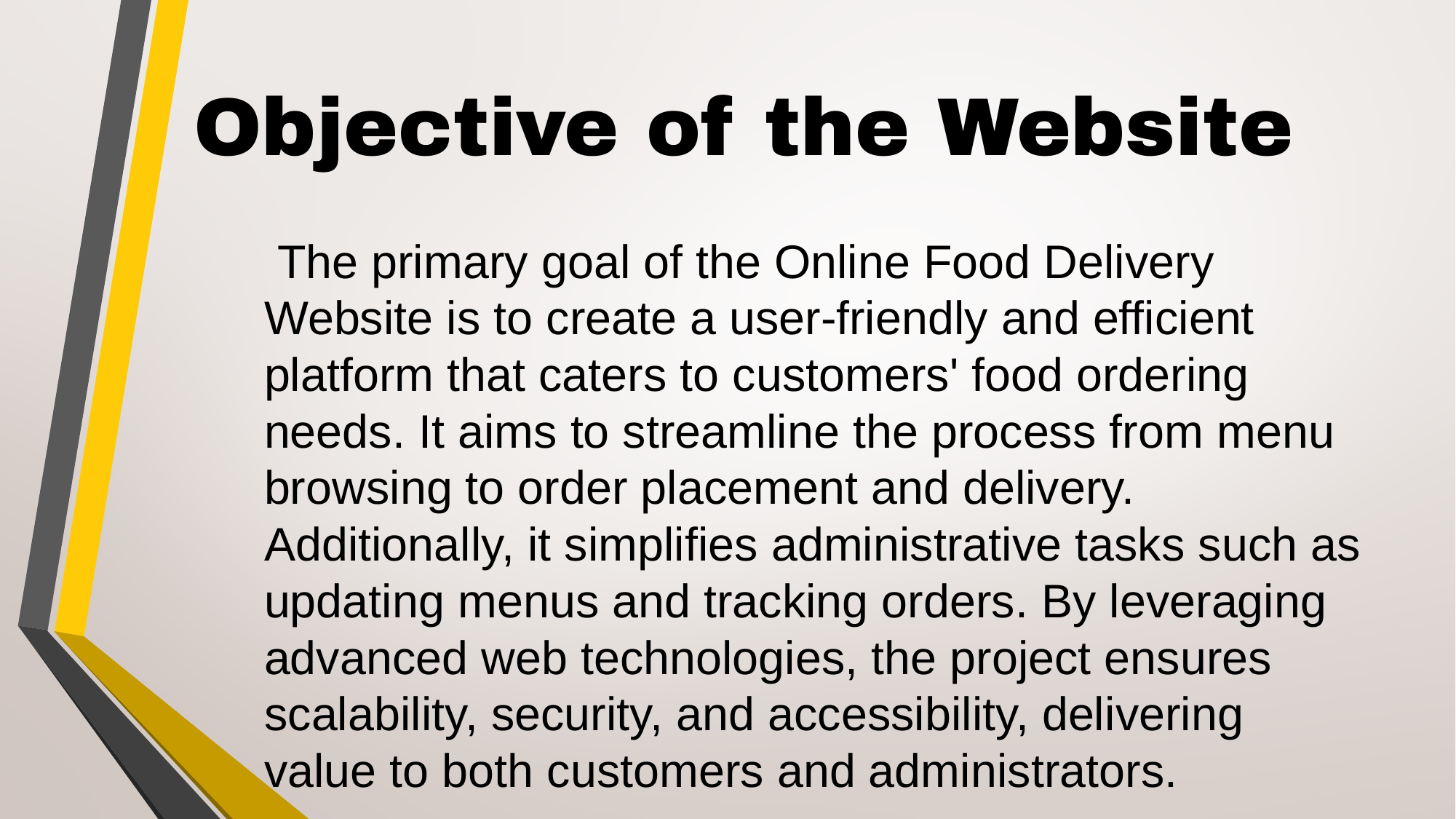

# Objective of the Website
 The primary goal of the Online Food Delivery Website is to create a user-friendly and efficient platform that caters to customers' food ordering needs. It aims to streamline the process from menu browsing to order placement and delivery. Additionally, it simplifies administrative tasks such as updating menus and tracking orders. By leveraging advanced web technologies, the project ensures scalability, security, and accessibility, delivering value to both customers and administrators.